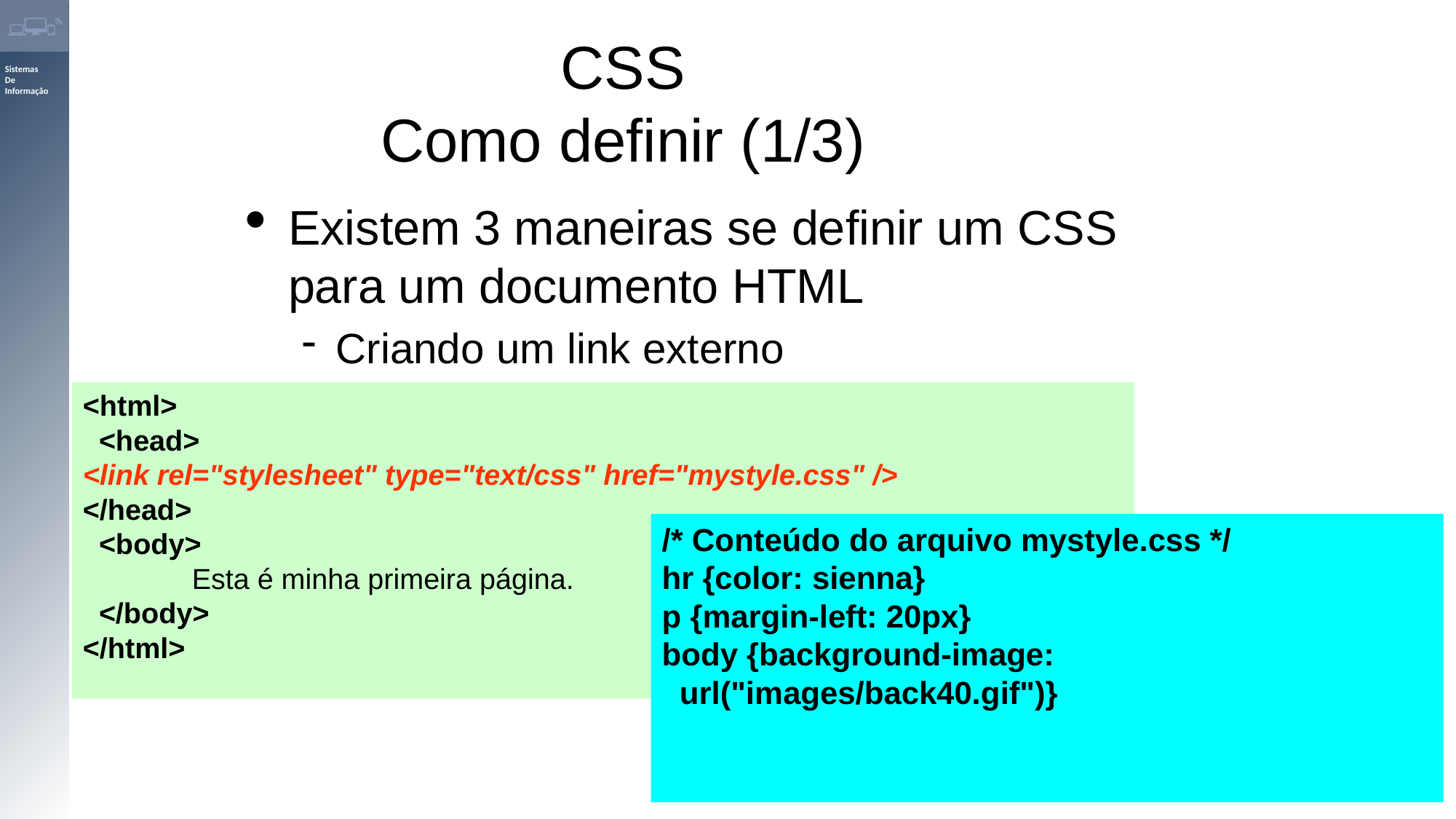

CSS
Como definir (1/3)
Existem 3 maneiras se definir um CSS para um documento HTML
Criando um link externo
<html>
  <head>
<link rel="stylesheet" type="text/css" href="mystyle.css" />
</head>
  <body>
 	Esta é minha primeira página.
  </body>
</html>
/* Conteúdo do arquivo mystyle.css */
hr {color: sienna}
p {margin-left: 20px}
body {background-image:
  url("images/back40.gif")}